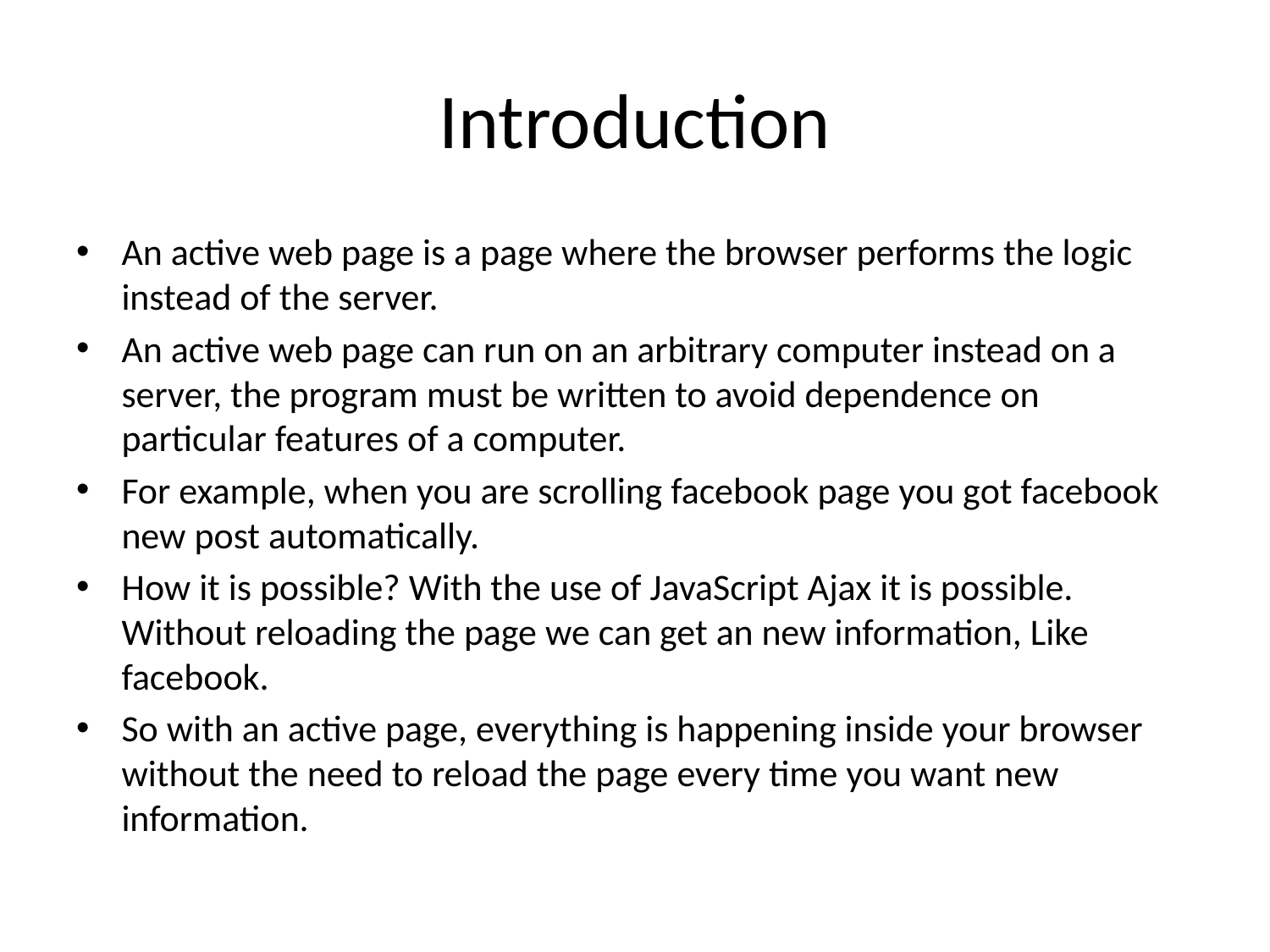

# Introduction
An active web page is a page where the browser performs the logic instead of the server.
An active web page can run on an arbitrary computer instead on a server, the program must be written to avoid dependence on particular features of a computer.
For example, when you are scrolling facebook page you got facebook new post automatically.
How it is possible? With the use of JavaScript Ajax it is possible. Without reloading the page we can get an new information, Like facebook.
So with an active page, everything is happening inside your browser without the need to reload the page every time you want new information.